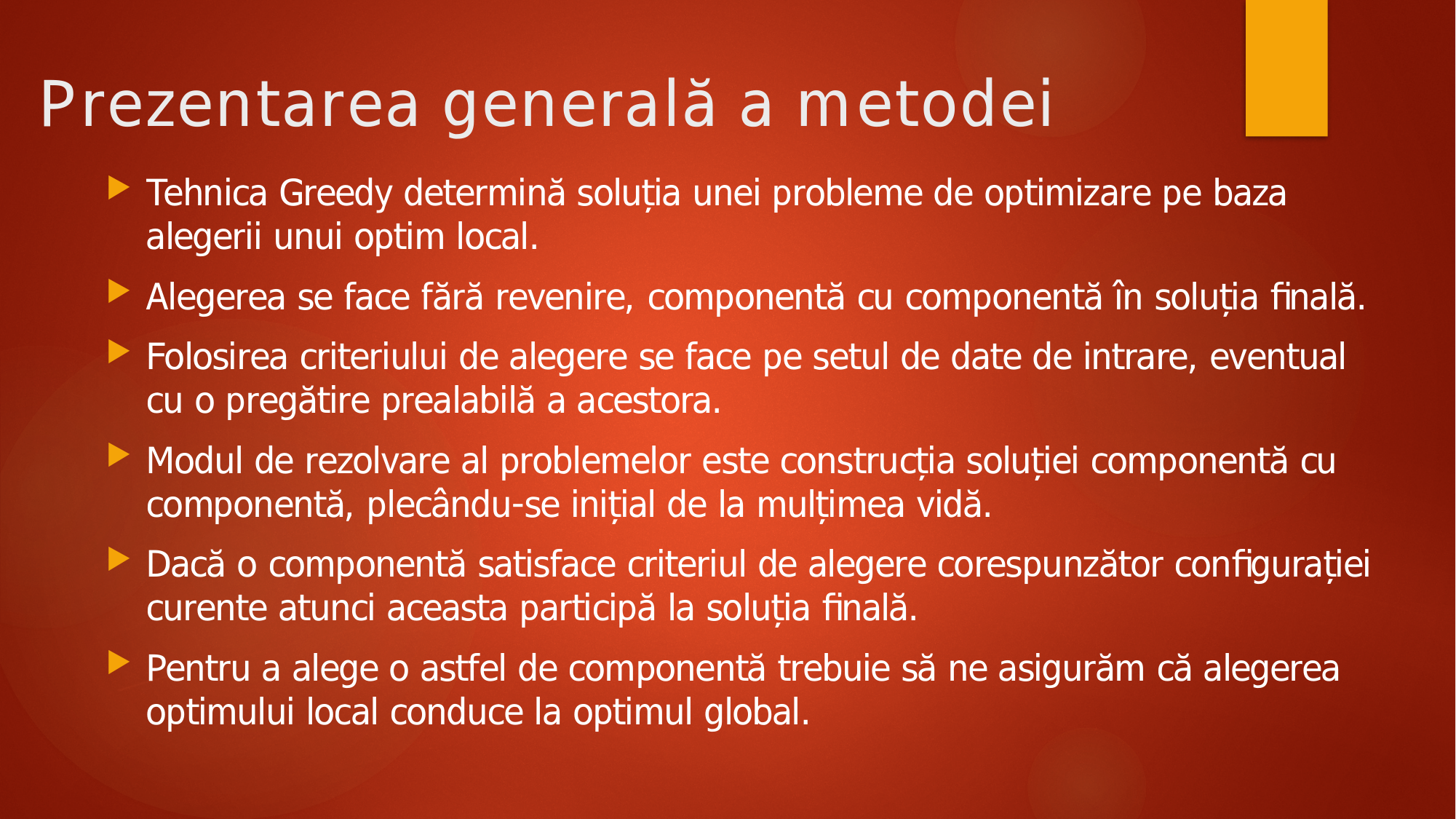

# Prezentarea generală a metodei
Tehnica Greedy determină soluția unei probleme de optimizare pe baza alegerii unui optim local.
Alegerea se face fără revenire, componentă cu componentă în soluția finală.
Folosirea criteriului de alegere se face pe setul de date de intrare, eventual cu o pregătire prealabilă a acestora.
Modul de rezolvare al problemelor este construcția soluției componentă cu componentă, plecându-se inițial de la mulțimea vidă.
Dacă o componentă satisface criteriul de alegere corespunzător configurației curente atunci aceasta participă la soluția finală.
Pentru a alege o astfel de componentă trebuie să ne asigurăm că alegerea optimului local conduce la optimul global.